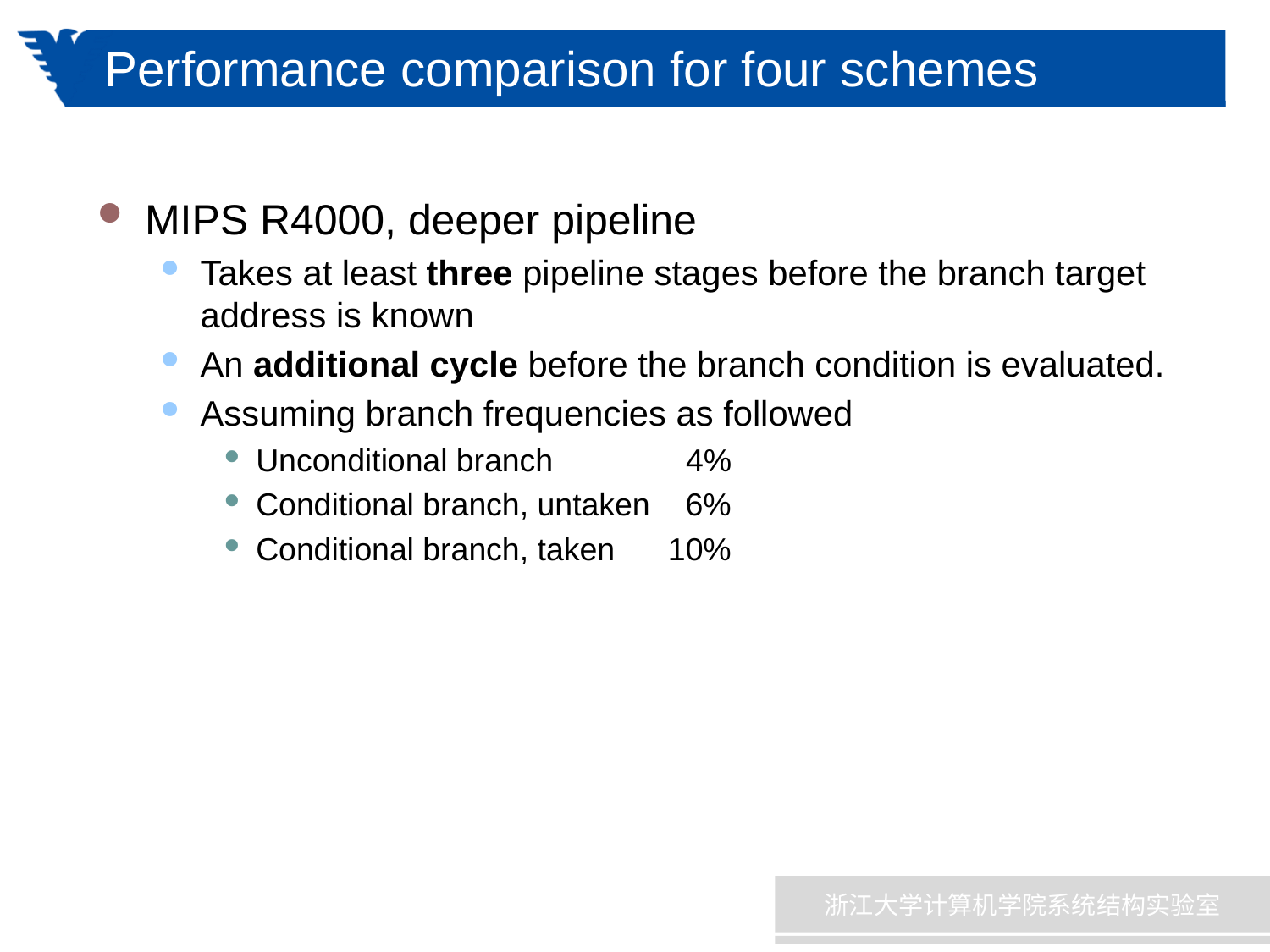

# Performance comparison for four schemes
MIPS R4000, deeper pipeline
Takes at least three pipeline stages before the branch target address is known
An additional cycle before the branch condition is evaluated.
Assuming branch frequencies as followed
Unconditional branch               4%
Conditional branch, untaken    6%
Conditional branch, taken      10%